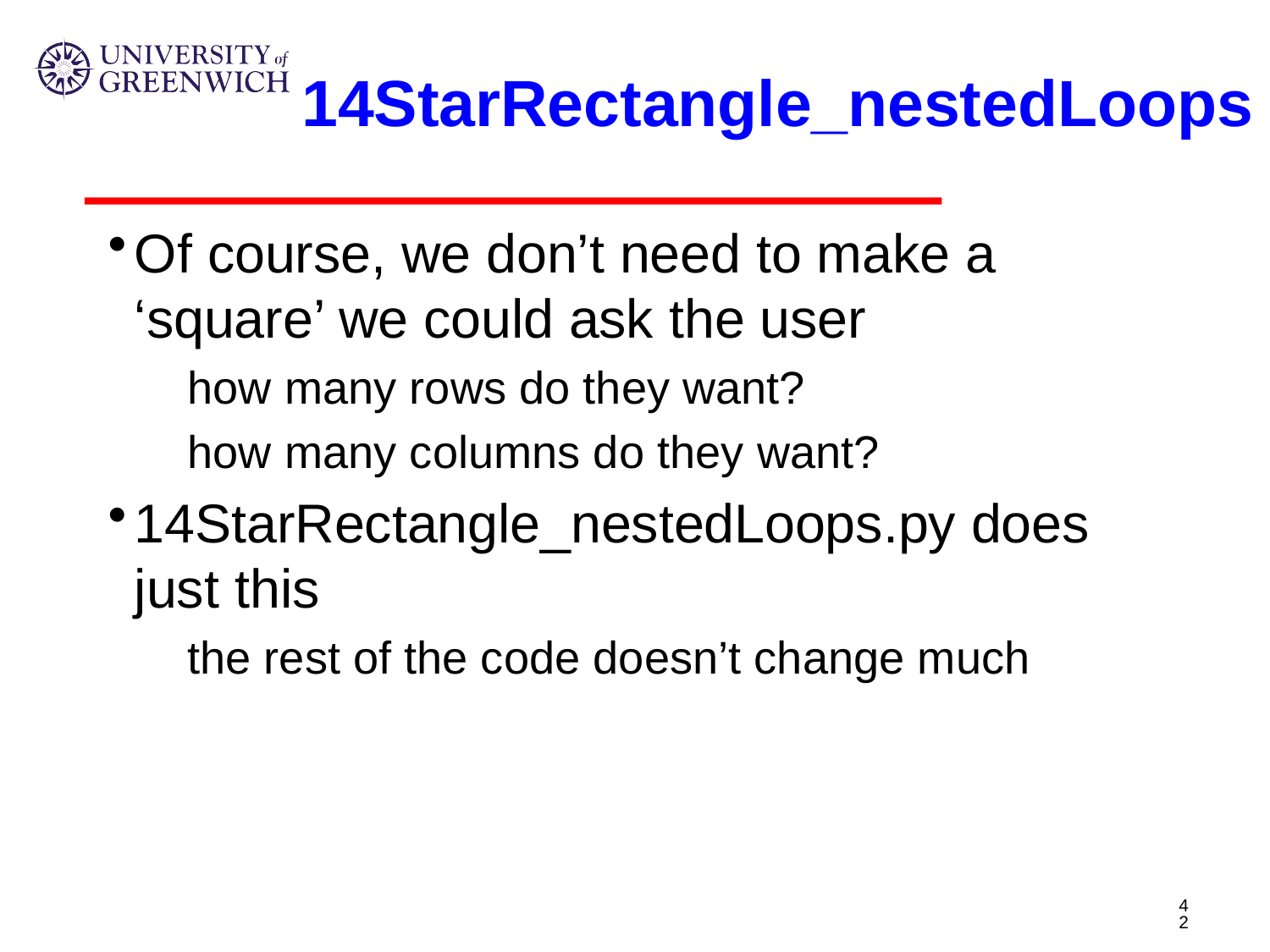

# 14StarRectangle_nestedLoops
Of course, we don’t need to make a ‘square’ we could ask the user
how many rows do they want?
how many columns do they want?
14StarRectangle_nestedLoops.py does just this
the rest of the code doesn’t change much

42